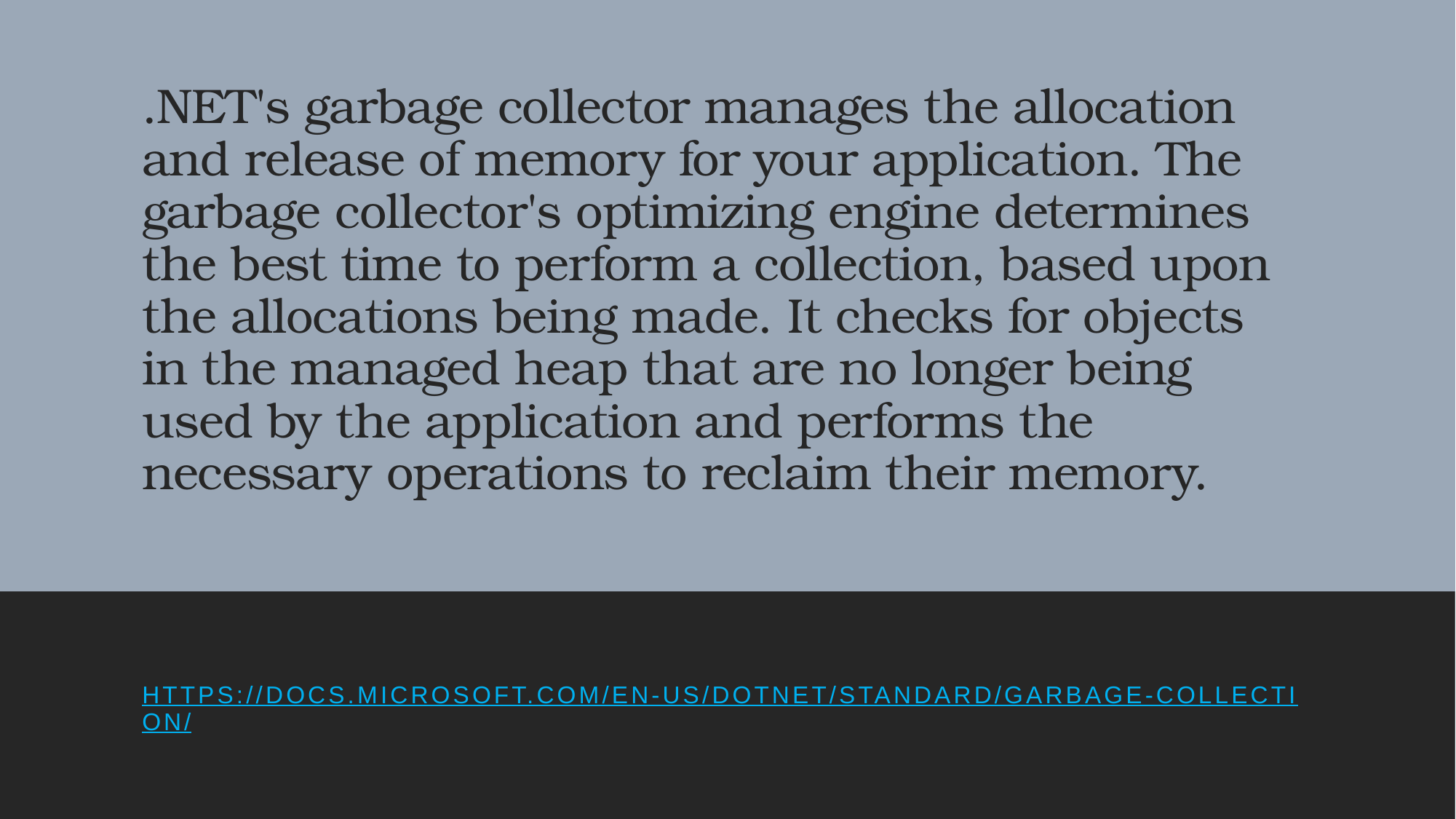

# .NET's garbage collector manages the allocation and release of memory for your application. The garbage collector's optimizing engine determines the best time to perform a collection, based upon the allocations being made. It checks for objects in the managed heap that are no longer being used by the application and performs the necessary operations to reclaim their memory.

https://docs.microsoft.com/en-us/dotnet/standard/garbage-collection/